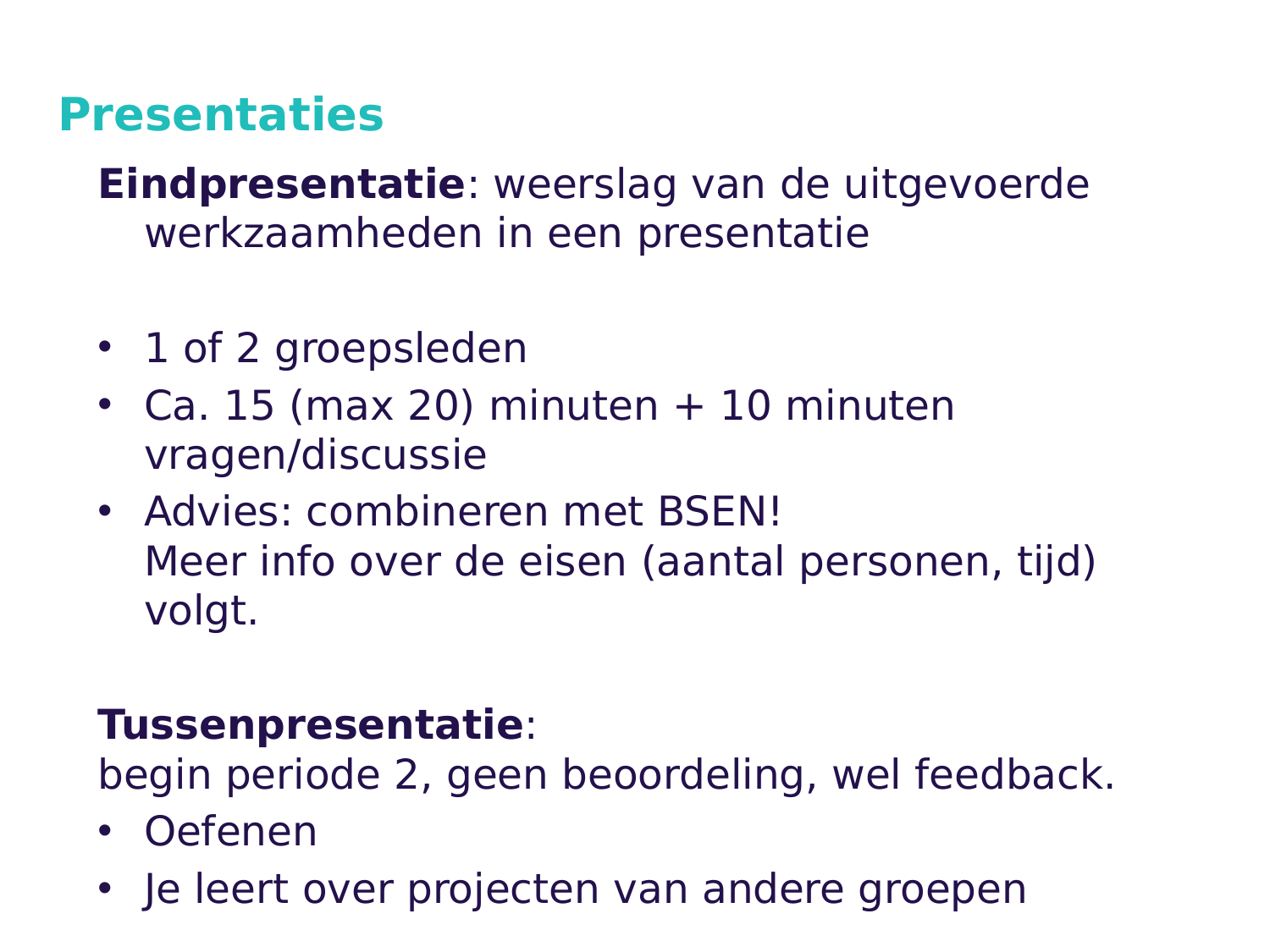

# Presentaties
Eindpresentatie: weerslag van de uitgevoerde werkzaamheden in een presentatie

1 of 2 groepsleden
Ca. 15 (max 20) minuten + 10 minuten vragen/discussie
Advies: combineren met BSEN!
Meer info over de eisen (aantal personen, tijd) volgt.

Tussenpresentatie:
begin periode 2, geen beoordeling, wel feedback.
Oefenen
Je leert over projecten van andere groepen